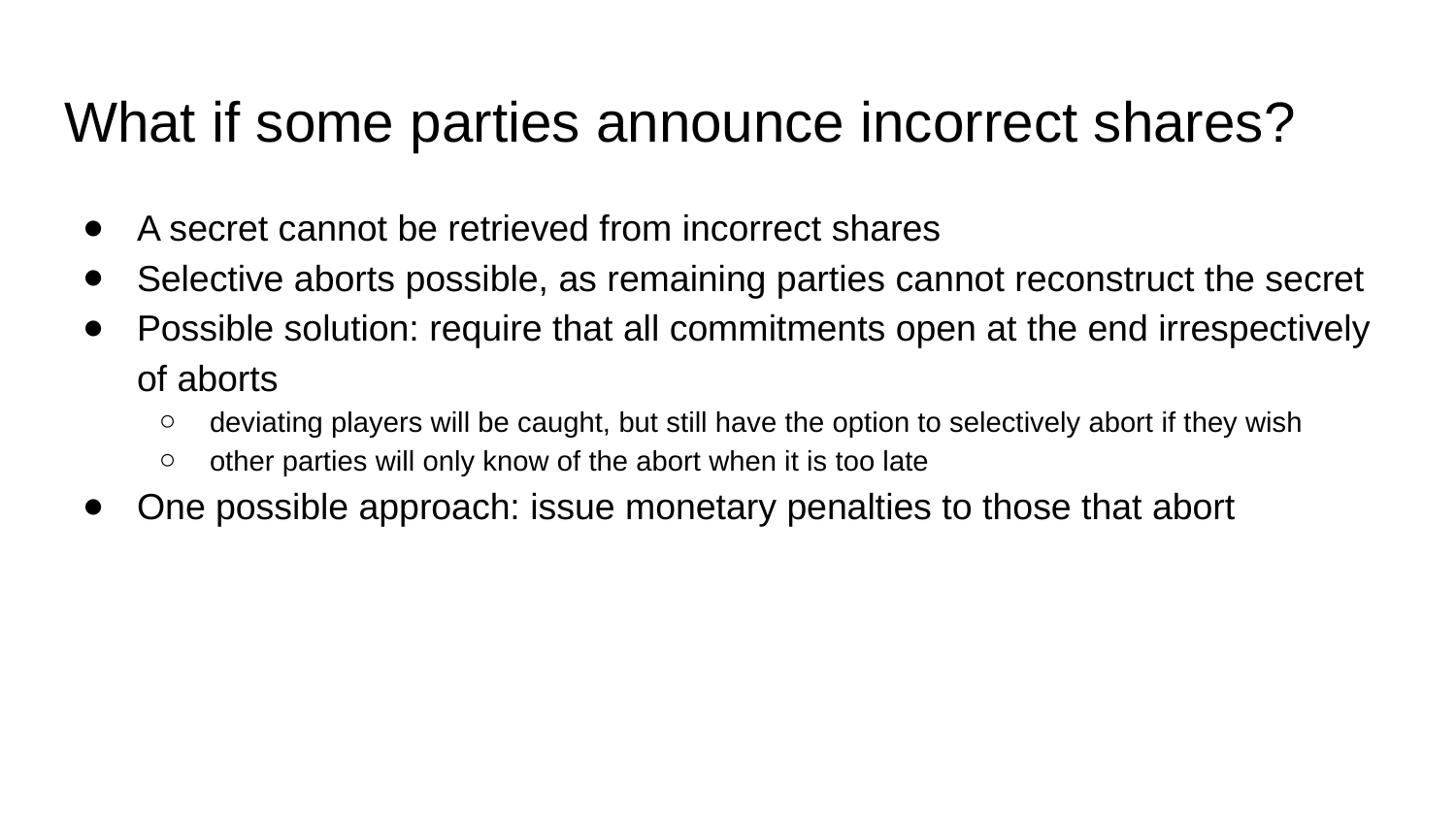

# What if some parties announce incorrect shares?
A secret cannot be retrieved from incorrect shares
Selective aborts possible, as remaining parties cannot reconstruct the secret
Possible solution: require that all commitments open at the end irrespectively of aborts
deviating players will be caught, but still have the option to selectively abort if they wish
other parties will only know of the abort when it is too late
One possible approach: issue monetary penalties to those that abort